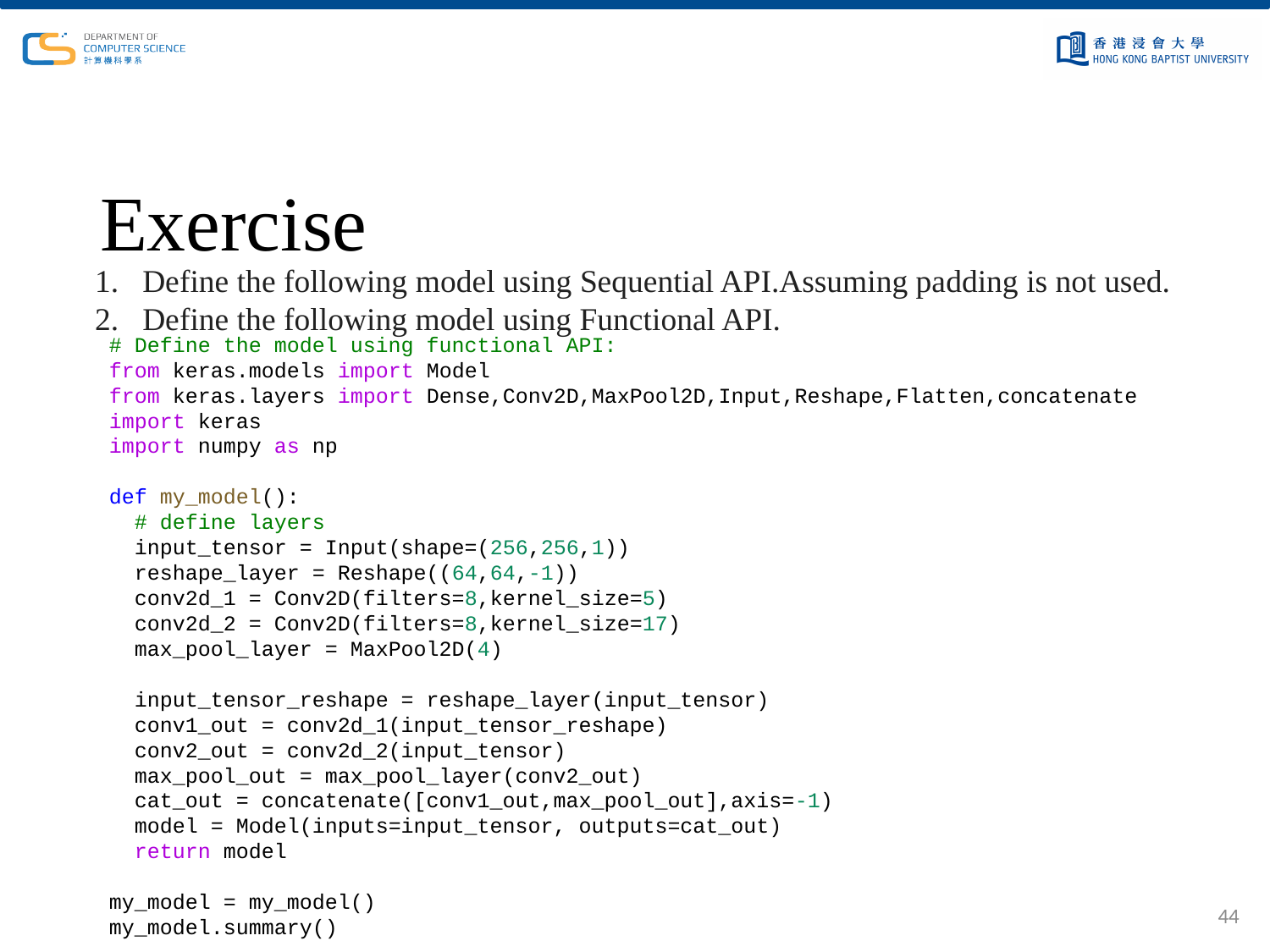

# Exercise
Define the following model using Sequential API.Assuming padding is not used.
Define the following model using Functional API.

# Define the model using functional API:
from keras.models import Model
from keras.layers import Dense,Conv2D,MaxPool2D,Input,Reshape,Flatten,concatenate
import keras
import numpy as np
def my_model():
  # define layers
  input_tensor = Input(shape=(256,256,1))
  reshape_layer = Reshape((64,64,-1))
  conv2d_1 = Conv2D(filters=8,kernel_size=5)
  conv2d_2 = Conv2D(filters=8,kernel_size=17)
  max_pool_layer = MaxPool2D(4)
  input_tensor_reshape = reshape_layer(input_tensor)
  conv1_out = conv2d_1(input_tensor_reshape)
  conv2_out = conv2d_2(input_tensor)
  max_pool_out = max_pool_layer(conv2_out)
  cat_out = concatenate([conv1_out,max_pool_out],axis=-1)
  model = Model(inputs=input_tensor, outputs=cat_out)
  return model
my_model = my_model()
my_model.summary()
44